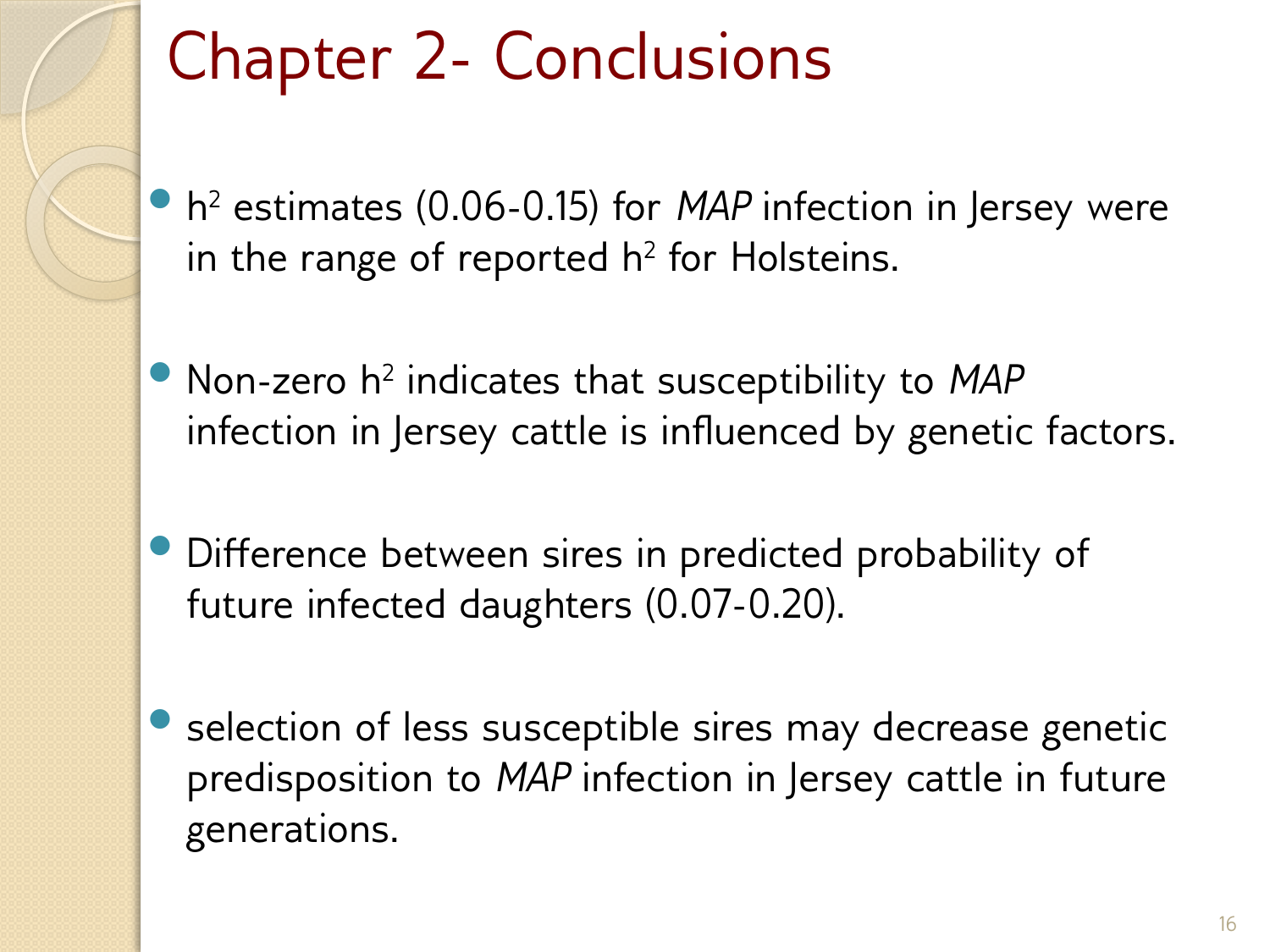

# Chapter 2- Conclusions

h2 estimates (0.06-0.15) for MAP infection in Jersey were in the range of reported h2 for Holsteins.

Non-zero h2 indicates that susceptibility to MAP infection in Jersey cattle is influenced by genetic factors.

Difference between sires in predicted probability of future infected daughters (0.07-0.20).

selection of less susceptible sires may decrease genetic predisposition to MAP infection in Jersey cattle in future generations.

16